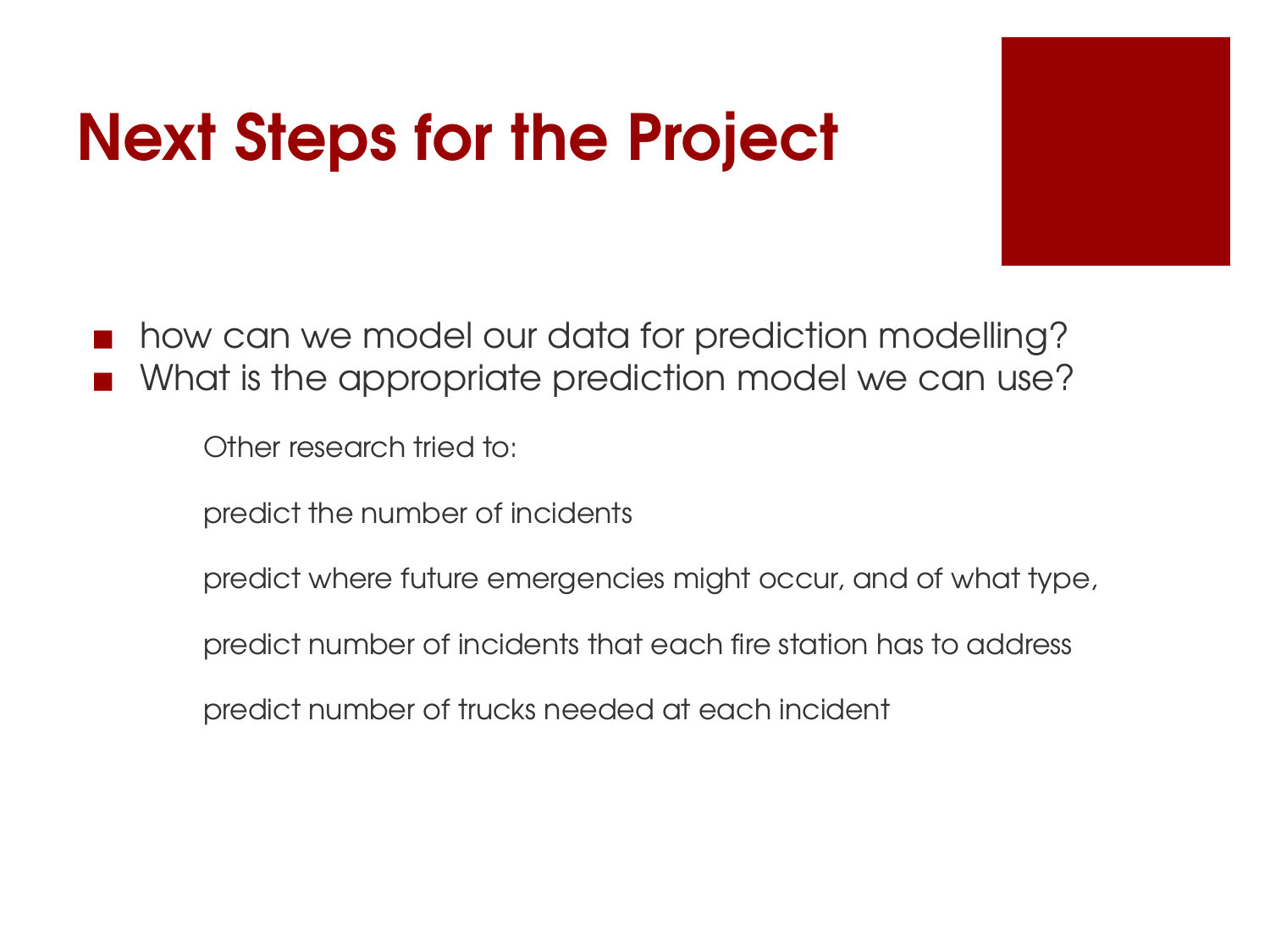

# Next Steps for the Project
how can we model our data for prediction modelling?
What is the appropriate prediction model we can use?
	Other research tried to:
predict the number of incidents
predict where future emergencies might occur, and of what type,
predict number of incidents that each fire station has to address
predict number of trucks needed at each incident